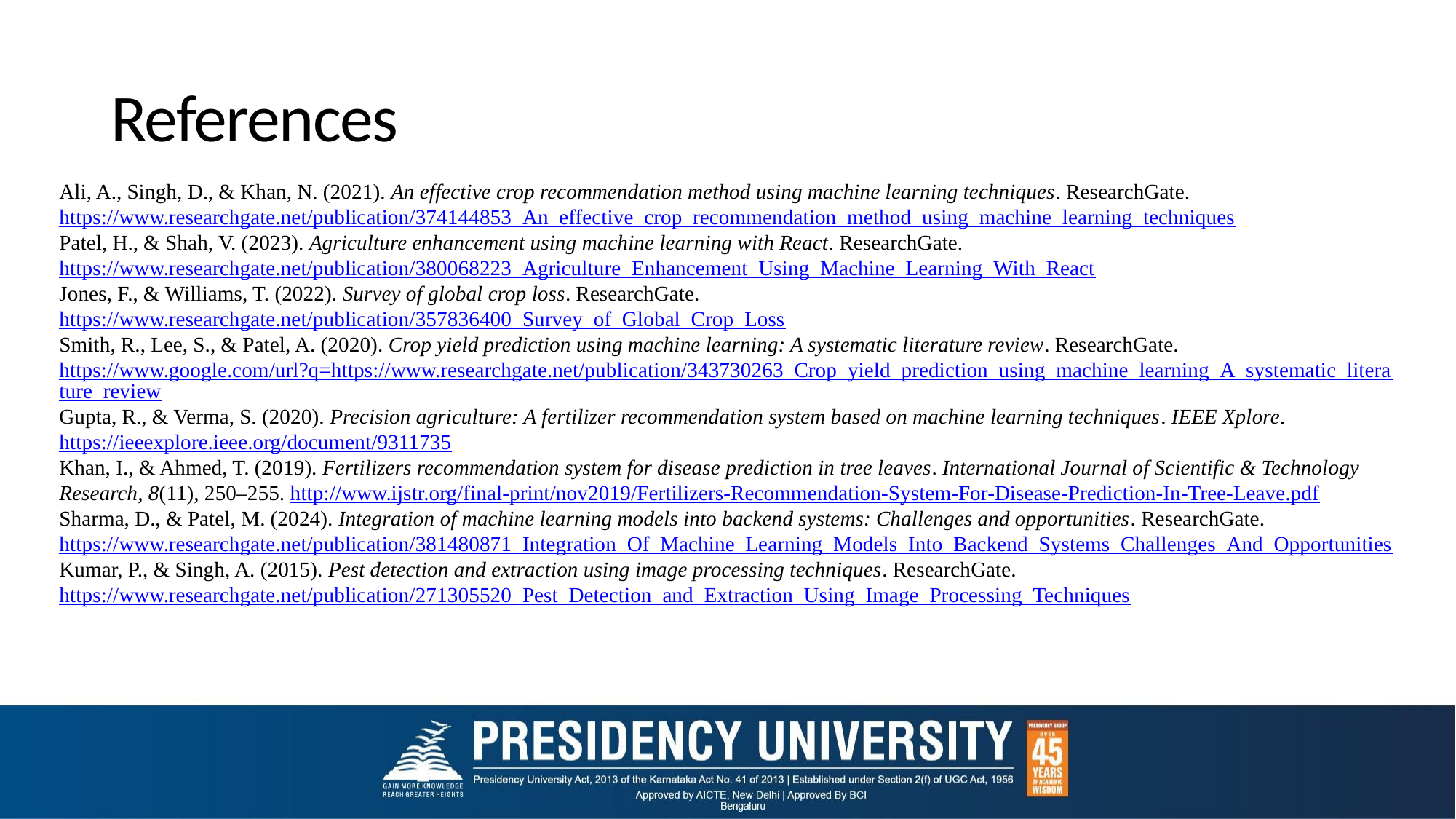

# References
Ali, A., Singh, D., & Khan, N. (2021). An effective crop recommendation method using machine learning techniques. ResearchGate. https://www.researchgate.net/publication/374144853_An_effective_crop_recommendation_method_using_machine_learning_techniques
Patel, H., & Shah, V. (2023). Agriculture enhancement using machine learning with React. ResearchGate. https://www.researchgate.net/publication/380068223_Agriculture_Enhancement_Using_Machine_Learning_With_React
Jones, F., & Williams, T. (2022). Survey of global crop loss. ResearchGate. https://www.researchgate.net/publication/357836400_Survey_of_Global_Crop_Loss
Smith, R., Lee, S., & Patel, A. (2020). Crop yield prediction using machine learning: A systematic literature review. ResearchGate. https://www.google.com/url?q=https://www.researchgate.net/publication/343730263_Crop_yield_prediction_using_machine_learning_A_systematic_literature_review
Gupta, R., & Verma, S. (2020). Precision agriculture: A fertilizer recommendation system based on machine learning techniques. IEEE Xplore. https://ieeexplore.ieee.org/document/9311735
Khan, I., & Ahmed, T. (2019). Fertilizers recommendation system for disease prediction in tree leaves. International Journal of Scientific & Technology Research, 8(11), 250–255. http://www.ijstr.org/final-print/nov2019/Fertilizers-Recommendation-System-For-Disease-Prediction-In-Tree-Leave.pdf
Sharma, D., & Patel, M. (2024). Integration of machine learning models into backend systems: Challenges and opportunities. ResearchGate. https://www.researchgate.net/publication/381480871_Integration_Of_Machine_Learning_Models_Into_Backend_Systems_Challenges_And_Opportunities
Kumar, P., & Singh, A. (2015). Pest detection and extraction using image processing techniques. ResearchGate. https://www.researchgate.net/publication/271305520_Pest_Detection_and_Extraction_Using_Image_Processing_Techniques